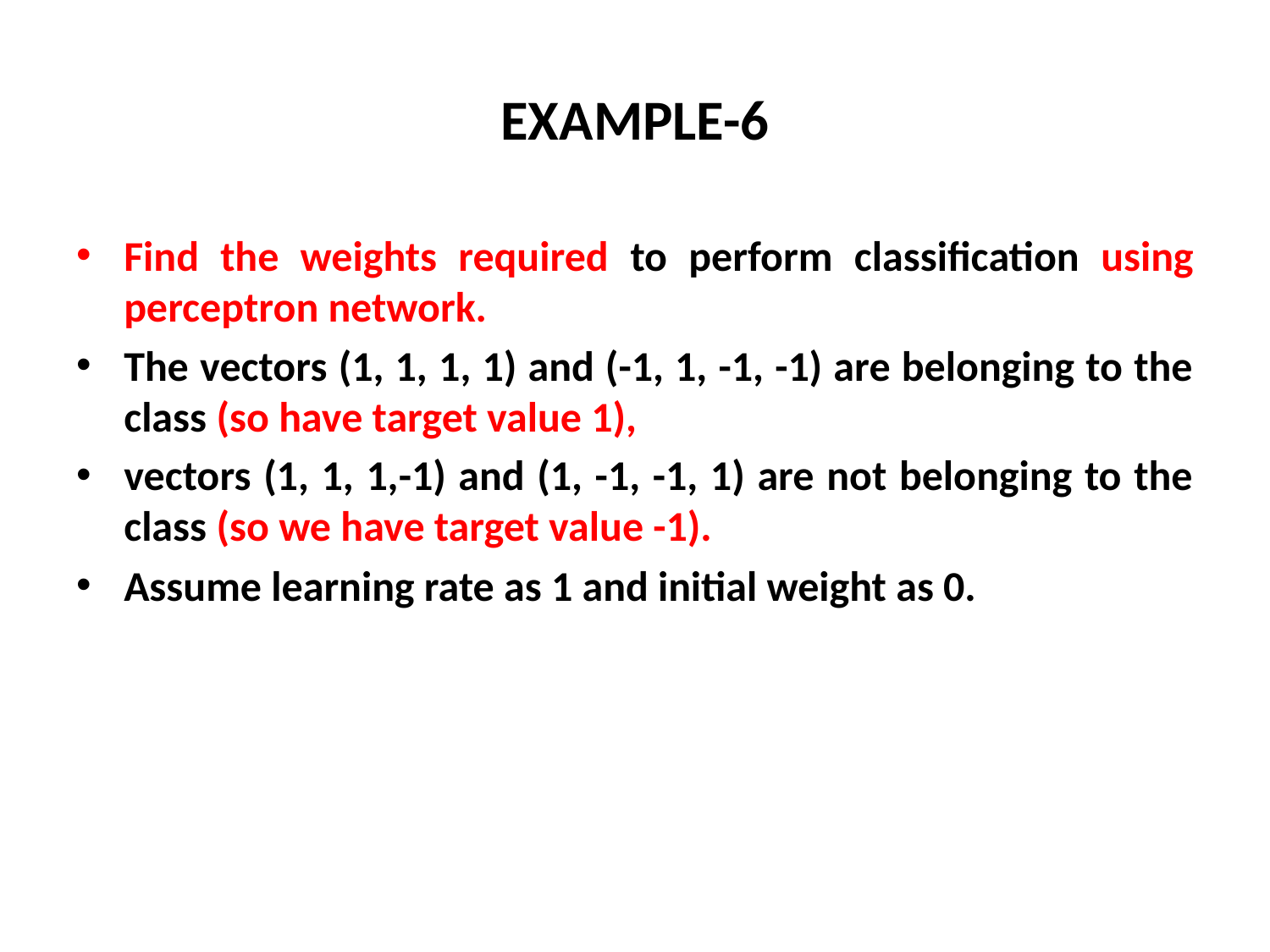

# EXAMPLE-6
Find the weights required to perform classification using perceptron network.
The vectors (1, 1, 1, 1) and (-1, 1, -1, -1) are belonging to the class (so have target value 1),
vectors (1, 1, 1,-1) and (1, -1, -1, 1) are not belonging to the class (so we have target value -1).
Assume learning rate as 1 and initial weight as 0.